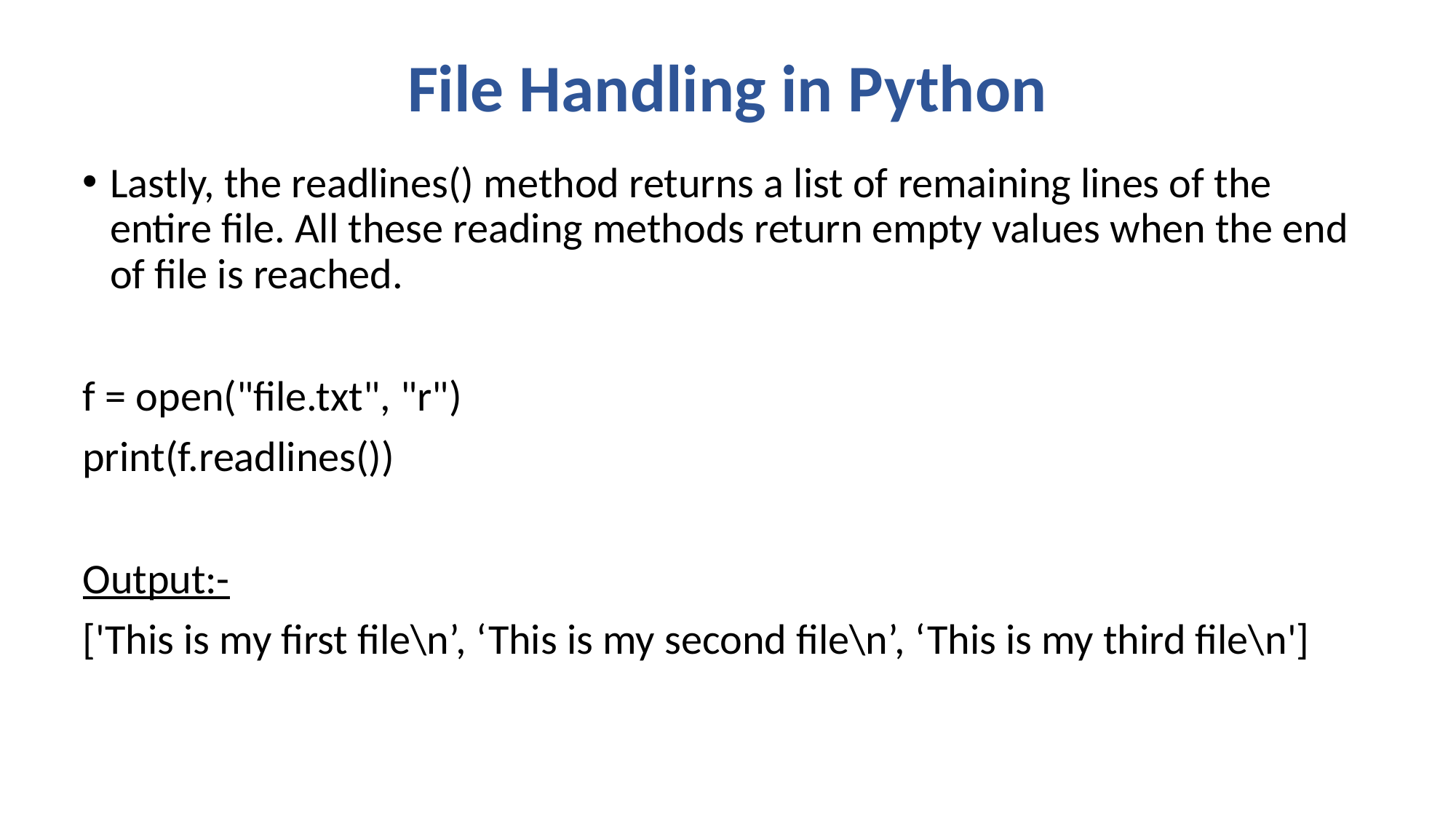

# File Handling in Python
Lastly, the readlines() method returns a list of remaining lines of the entire file. All these reading methods return empty values when the end of file is reached.

f = open("file.txt", "r")
print(f.readlines())

Output:-
['This is my first file\n’, ‘This is my second file\n’, ‘This is my third file\n']